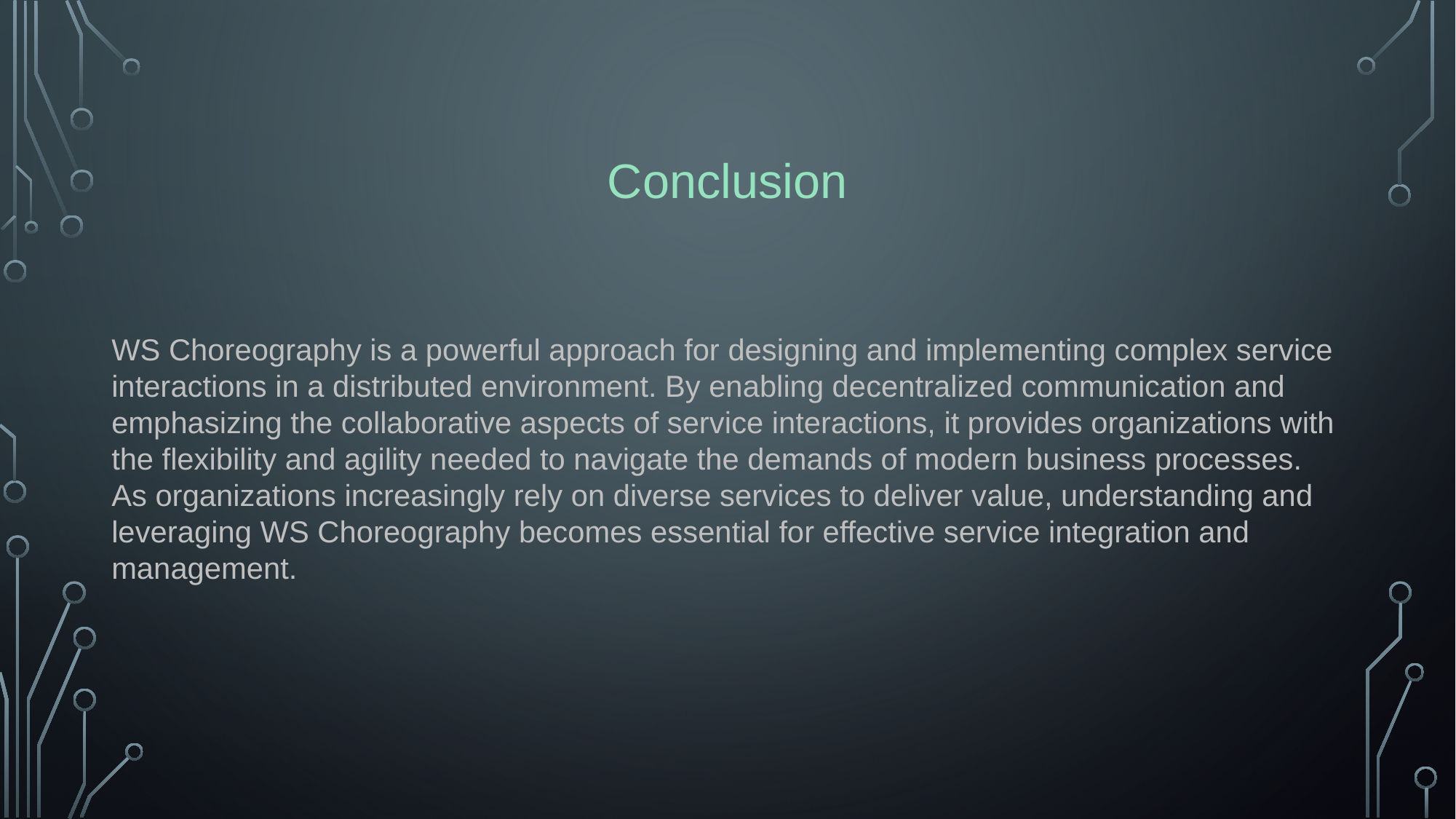

Conclusion
WS Choreography is a powerful approach for designing and implementing complex service
interactions in a distributed environment. By enabling decentralized communication and
emphasizing the collaborative aspects of service interactions, it provides organizations with
the flexibility and agility needed to navigate the demands of modern business processes.
As organizations increasingly rely on diverse services to deliver value, understanding and
leveraging WS Choreography becomes essential for effective service integration and
management.